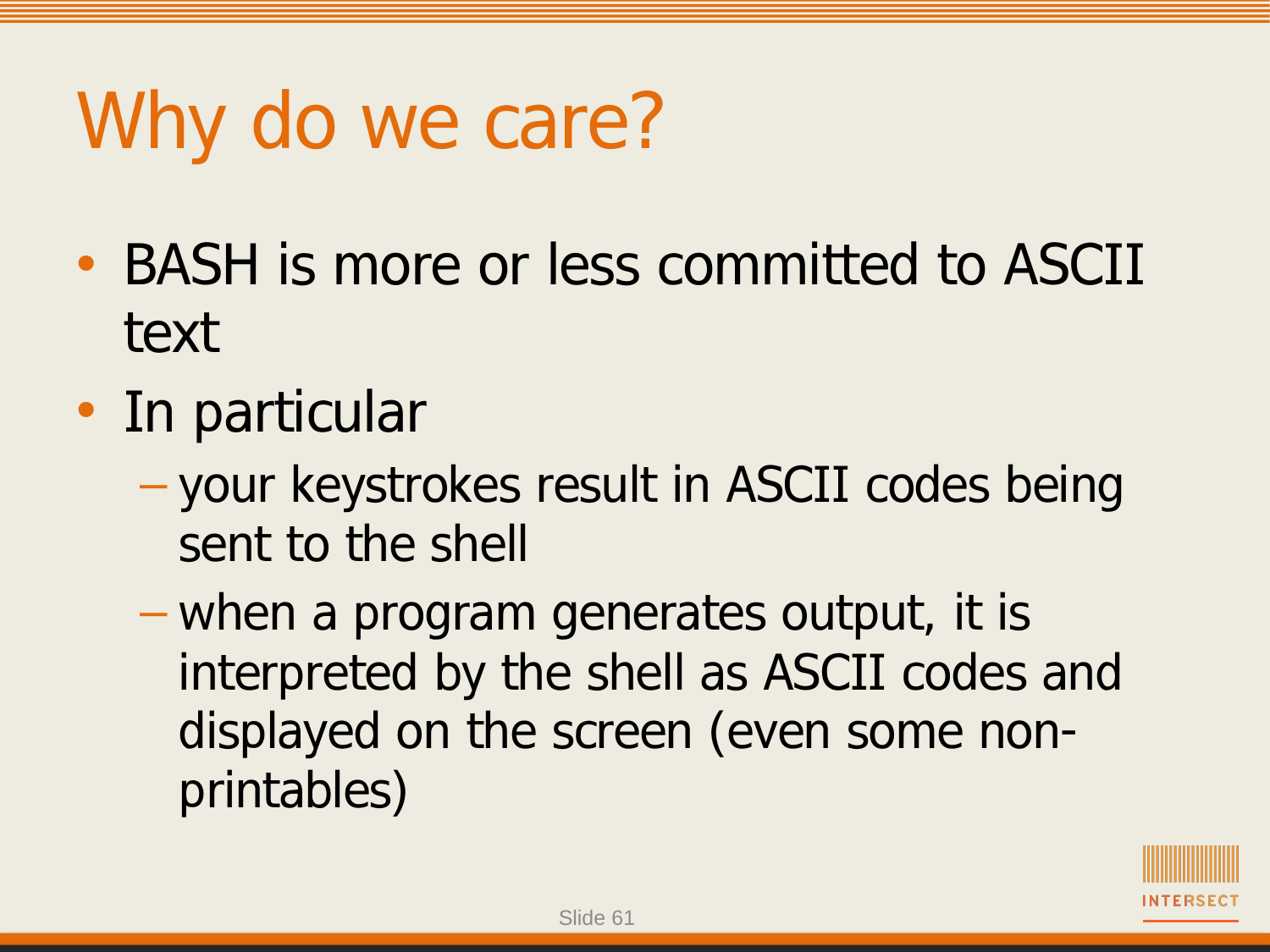

# Why do we care?
BASH is more or less committed to ASCII text
In particular
your keystrokes result in ASCII codes being sent to the shell
when a program generates output, it is interpreted by the shell as ASCII codes and displayed on the screen (even some non-printables)

Slide 61